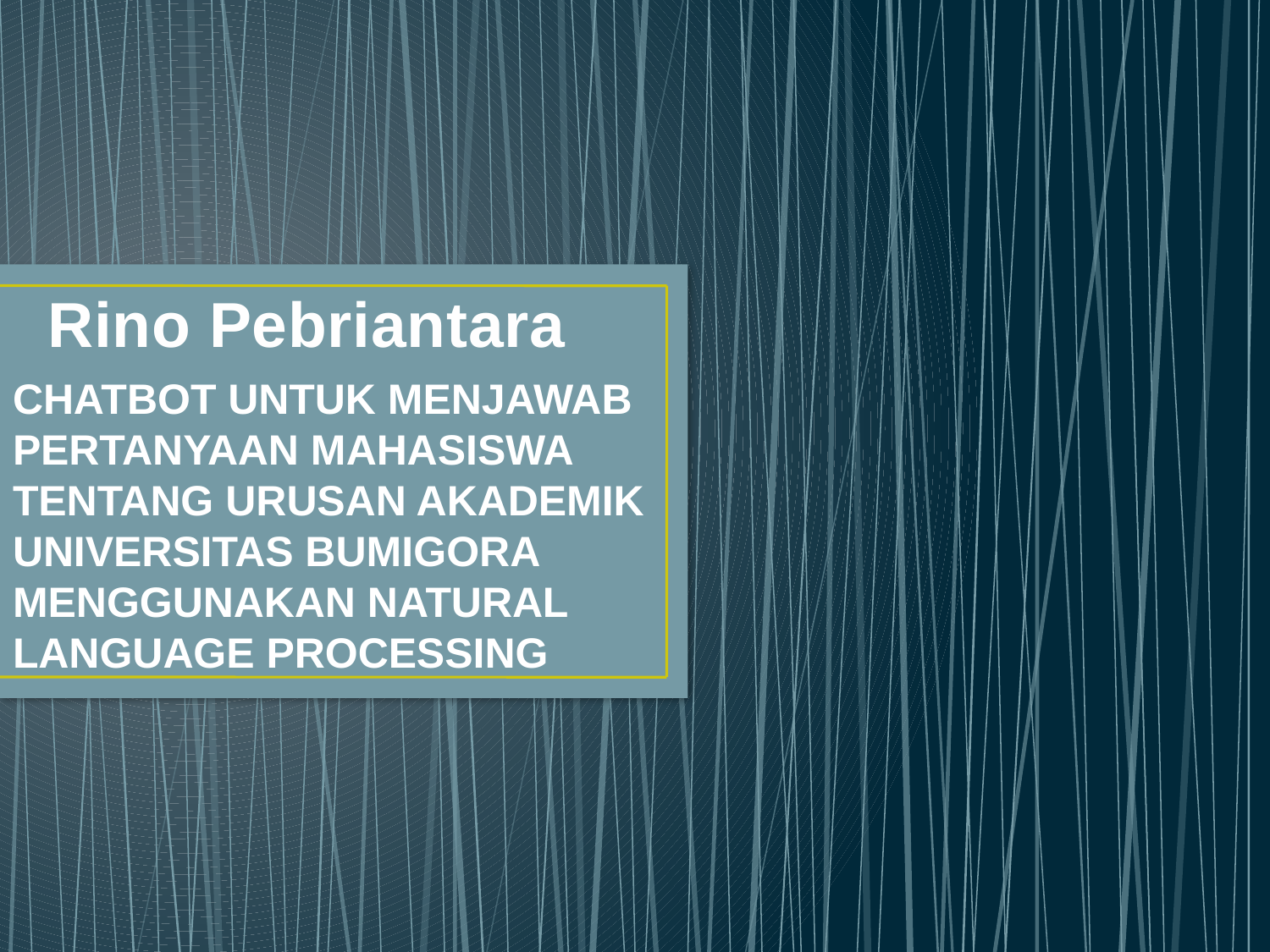

# Rino Pebriantara
CHATBOT UNTUK MENJAWAB PERTANYAAN MAHASISWA TENTANG URUSAN AKADEMIK UNIVERSITAS BUMIGORA MENGGUNAKAN NATURAL LANGUAGE PROCESSING